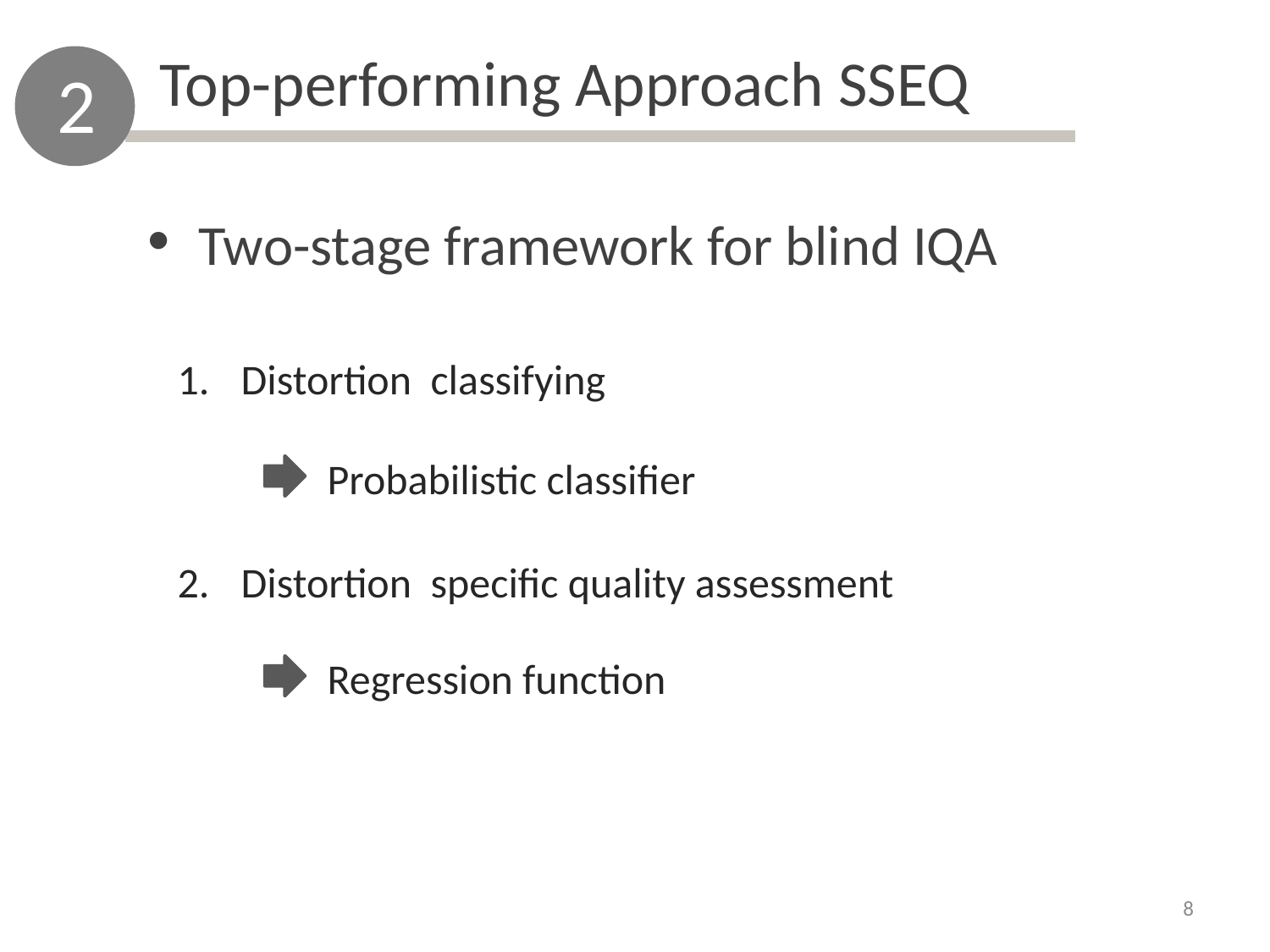

Top-performing Approach SSEQ

2
  Two-stage framework for blind IQA
Distortion  classifying

Distortion  specific quality assessment
Probabilistic classifier

Regression function

8